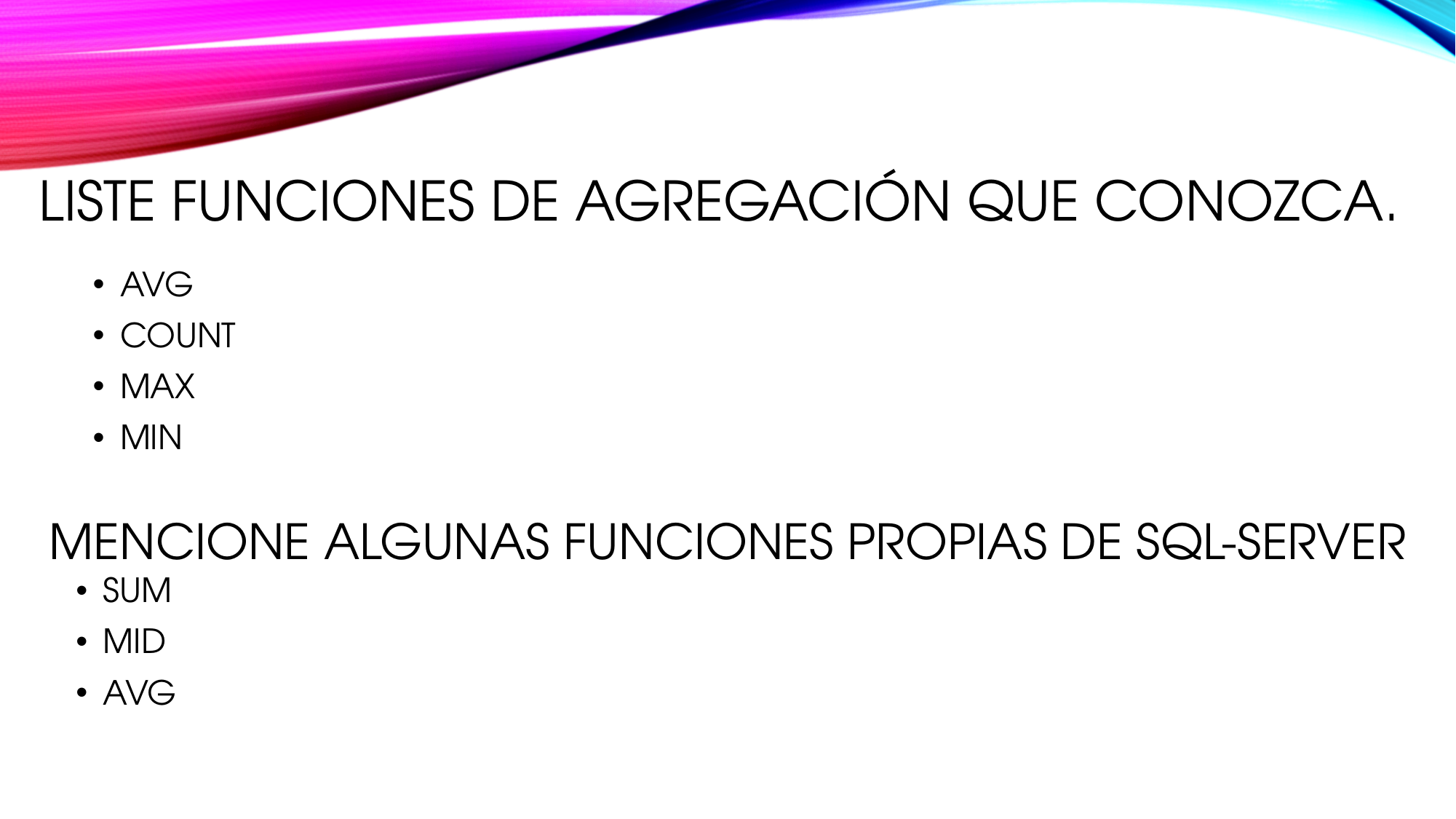

# Liste funciones de agregación que conozca.
AVG
COUNT
MAX
MIN

MENCIONE ALGUNAS FUNCIONES PROPIAS DE SQL-SERVER
SUM
MID
AVG